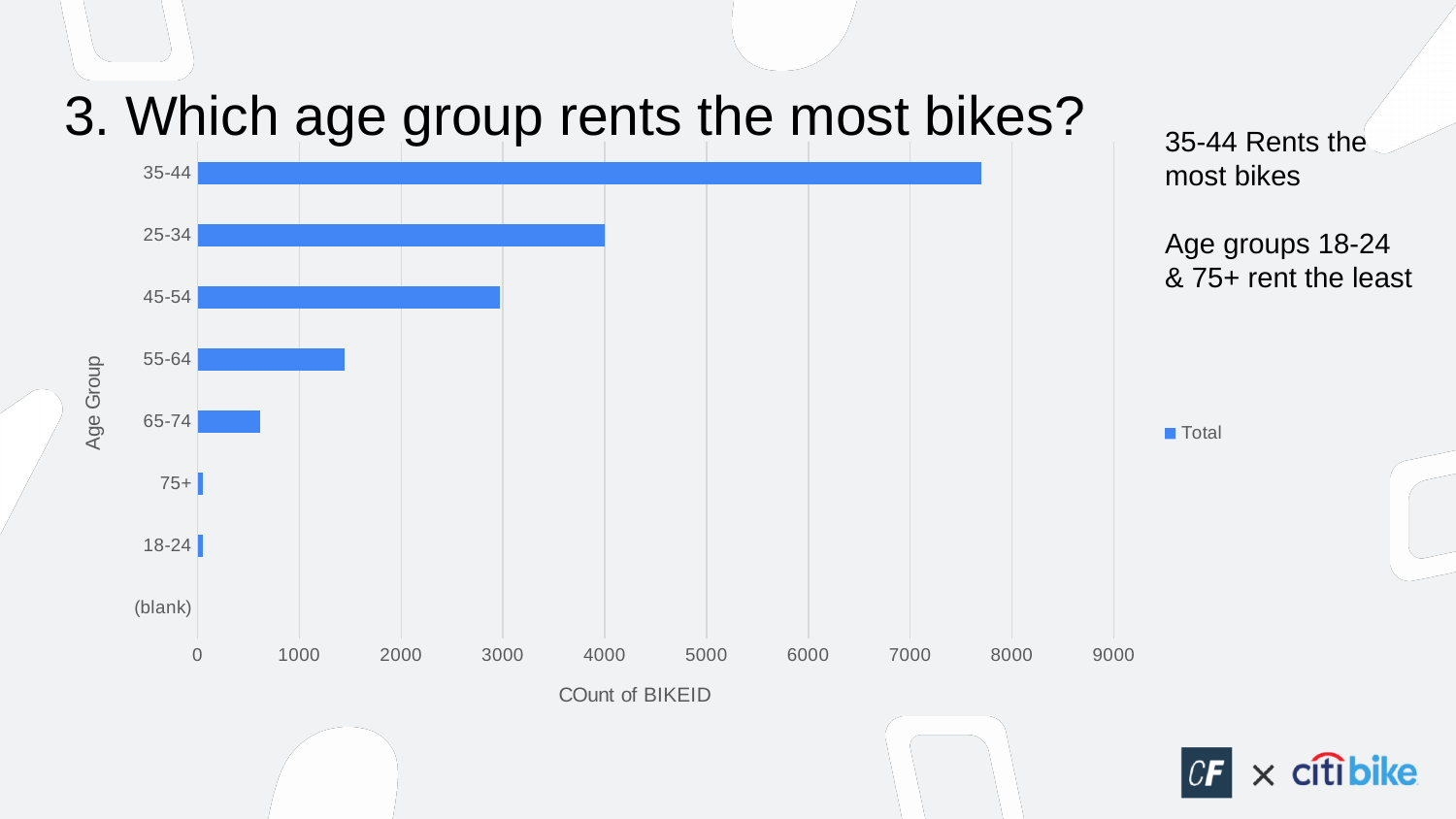

# 3. Which age group rents the most bikes?
35-44 Rents the most bikes

Age groups 18-24 & 75+ rent the least

### Chart

| Category | Total |
|---|---|
| (blank) | None |
| 18-24 | 54.0 |
| 75+ | 55.0 |
| 65-74 | 615.0 |
| 55-64 | 1447.0 |
| 45-54 | 2973.0 |
| 25-34 | 4002.0 |
| 35-44 | 7697.0 |